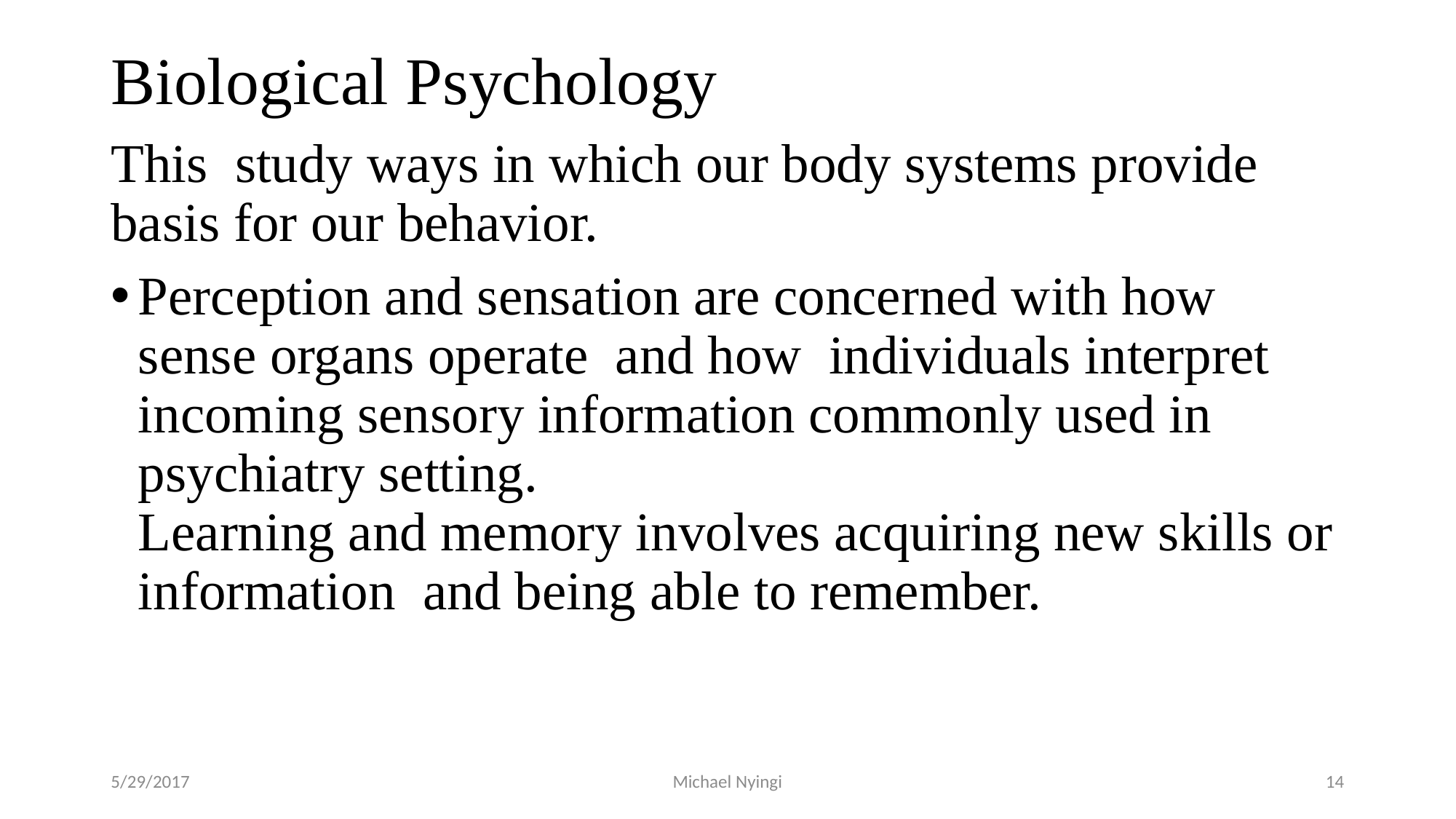

# Biological Psychology
This  study ways in which our body systems provide basis for our behavior.
Perception and sensation are concerned with how sense organs operate  and how  individuals interpret  incoming sensory information commonly used in psychiatry setting.                                                           Learning and memory involves acquiring new skills or information  and being able to remember.
5/29/2017
Michael Nyingi
14